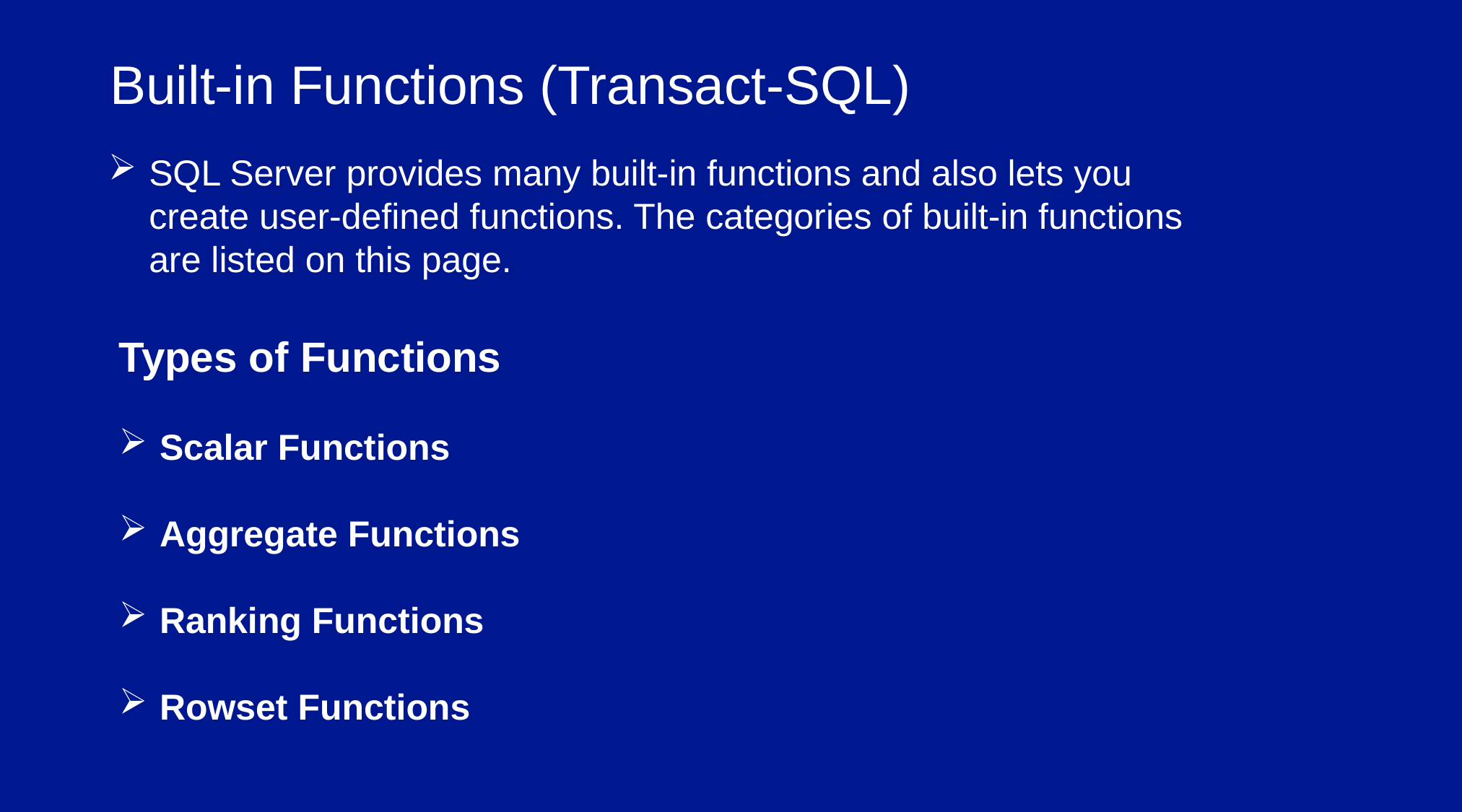

Built-in Functions (Transact-SQL)

SQL Server provides many built-in functions and also lets you create user-defined functions. The categories of built-in functions are listed on this page.
Types of Functions

Scalar Functions

Aggregate Functions

Ranking Functions

Rowset Functions